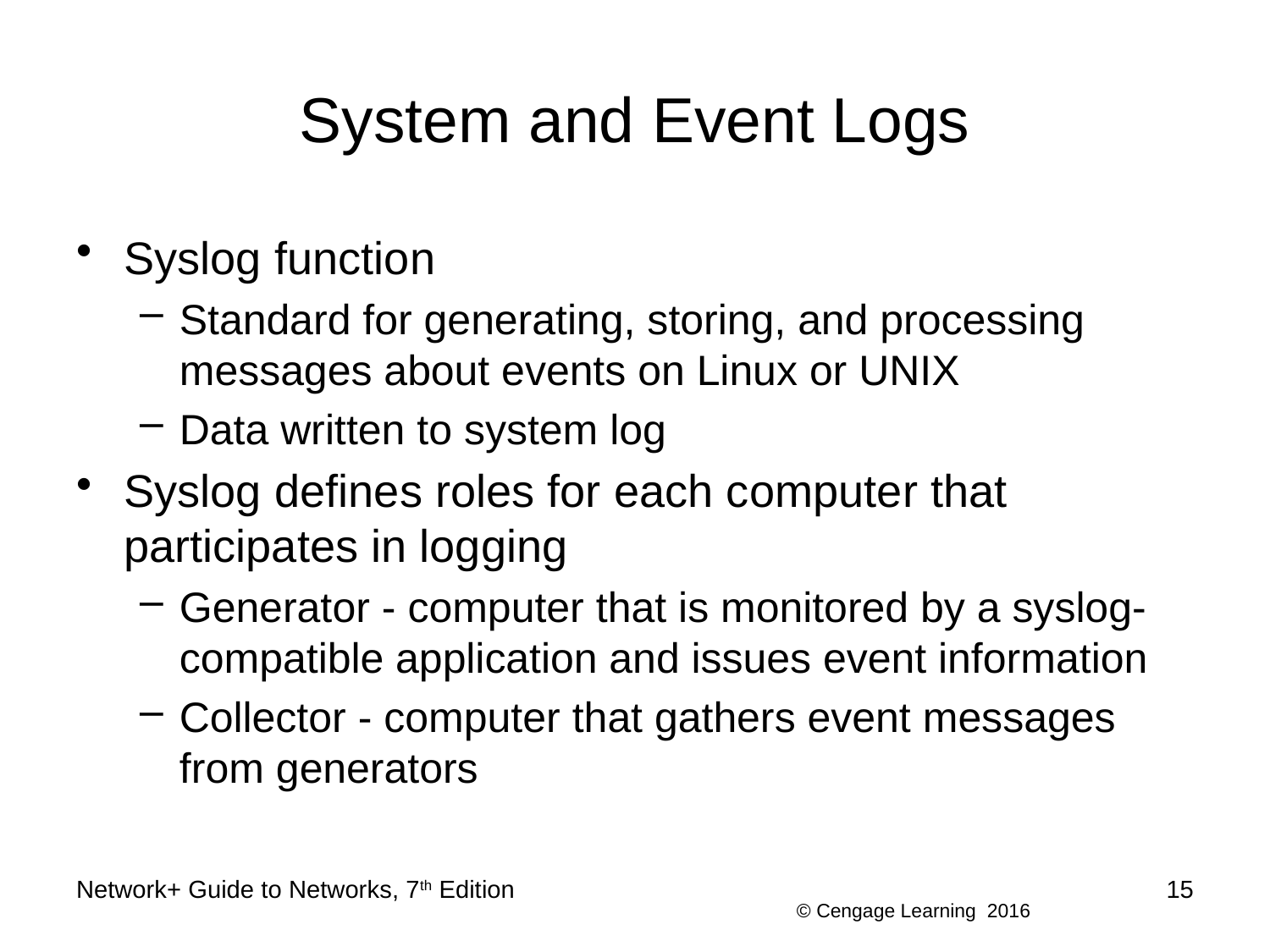

# System and Event Logs
Syslog function
Standard for generating, storing, and processing messages about events on Linux or UNIX
Data written to system log
Syslog defines roles for each computer that participates in logging
Generator - computer that is monitored by a syslog-compatible application and issues event information
Collector - computer that gathers event messages from generators
Network+ Guide to Networks, 7th Edition
15